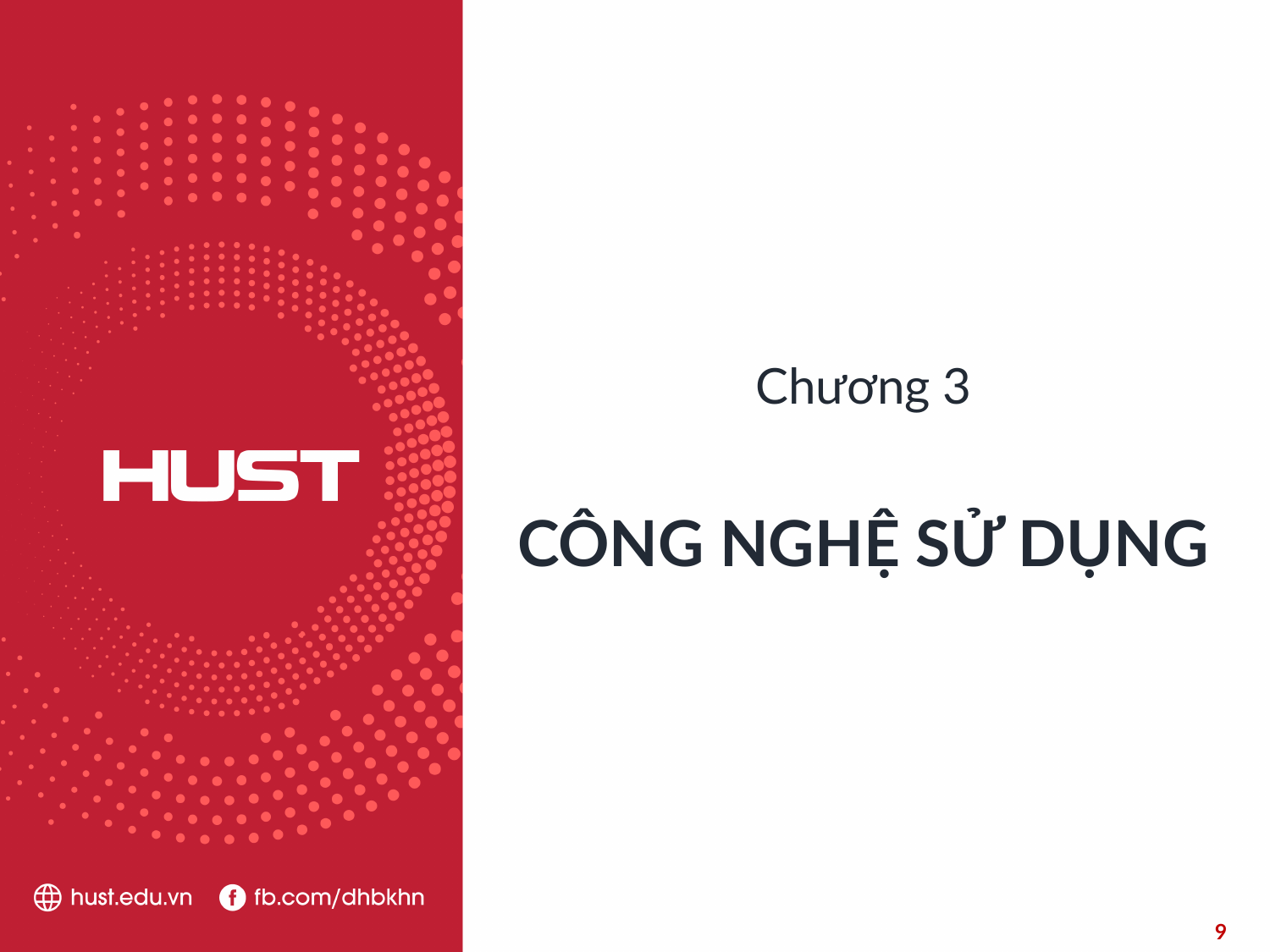

Chương 3

CÔNG NGHỆ SỬ DỤNG
9